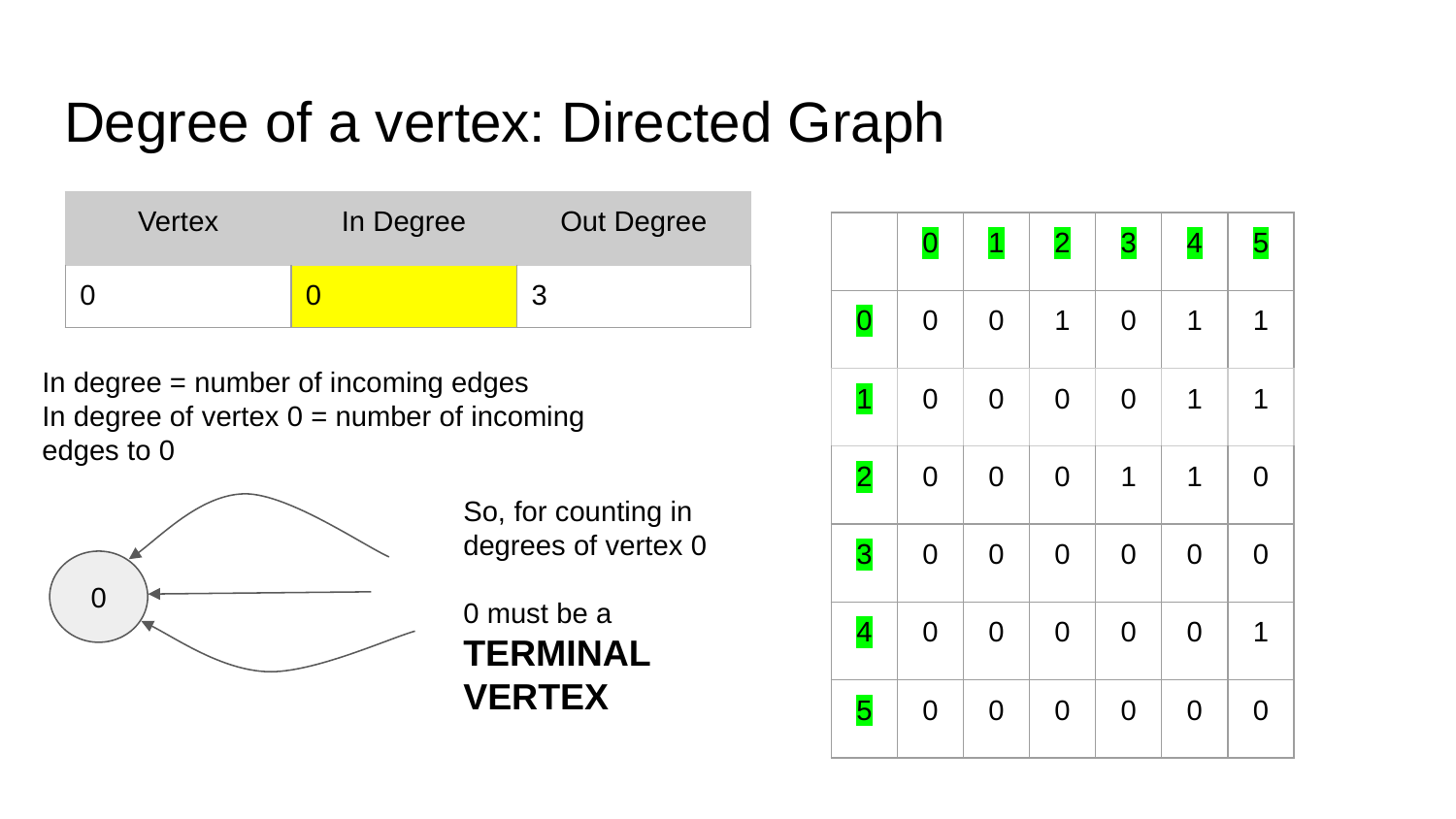

# Degree of a vertex: Directed Graph
| Vertex | In Degree | Out Degree |
| --- | --- | --- |
| 0 | 0 | 3 |
|  | 0 | 1 | 2 | 3 | 4 | 5 |
| --- | --- | --- | --- | --- | --- | --- |
| 0 | 0 | 0 | 1 | 0 | 1 | 1 |
| 1 | 0 | 0 | 0 | 0 | 1 | 1 |
| 2 | 0 | 0 | 0 | 1 | 1 | 0 |
| 3 | 0 | 0 | 0 | 0 | 0 | 0 |
| 4 | 0 | 0 | 0 | 0 | 0 | 1 |
| 5 | 0 | 0 | 0 | 0 | 0 | 0 |
In degree = number of incoming edges
In degree of vertex 0 = number of incoming edges to 0

So, for counting in degrees of vertex 0

0 must be a
TERMINAL VERTEX

0